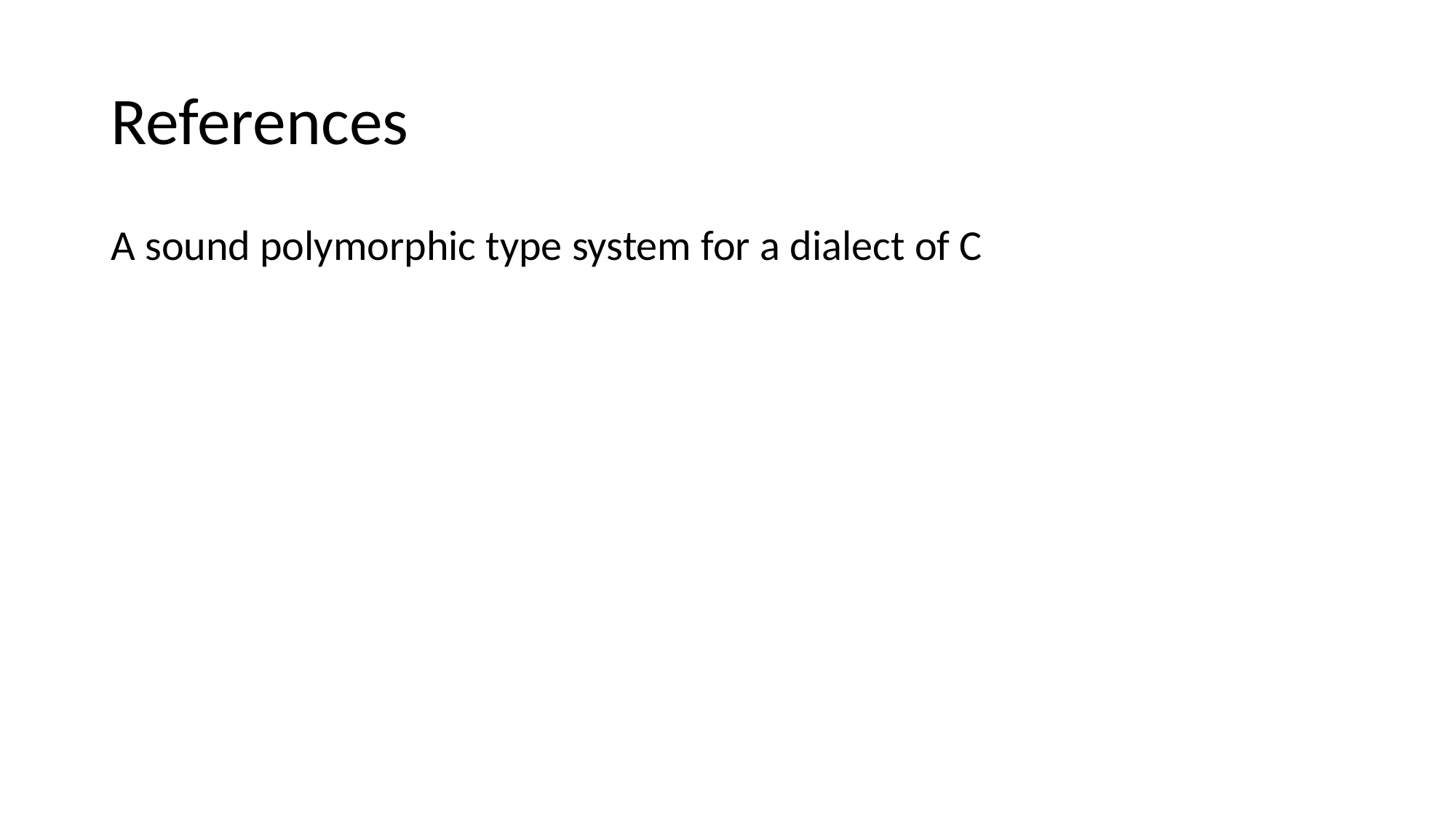

# References
A sound polymorphic type system for a dialect of C